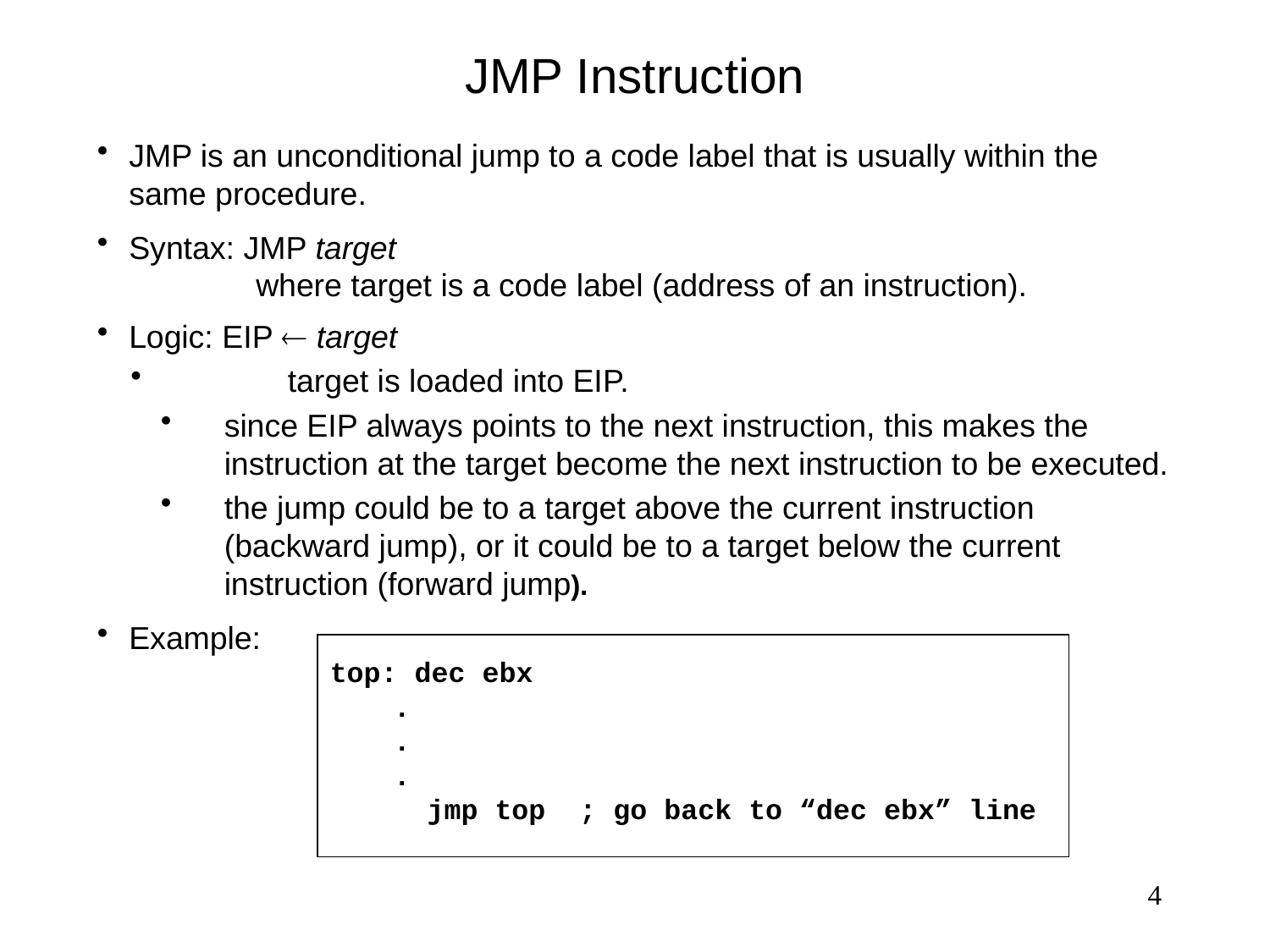

# JMP Instruction
JMP is an unconditional jump to a code label that is usually within the same procedure.
Syntax: JMP target
		where target is a code label (address of an instruction).
Logic: EIP ← target
	target is loaded into EIP.
since EIP always points to the next instruction, this makes the instruction at the target become the next instruction to be executed.
the jump could be to a target above the current instruction (backward jump), or it could be to a target below the current instruction (forward jump).
Example:
top: dec ebx
	.
	.
	.
	  jmp top  ; go back to “dec ebx” line
4